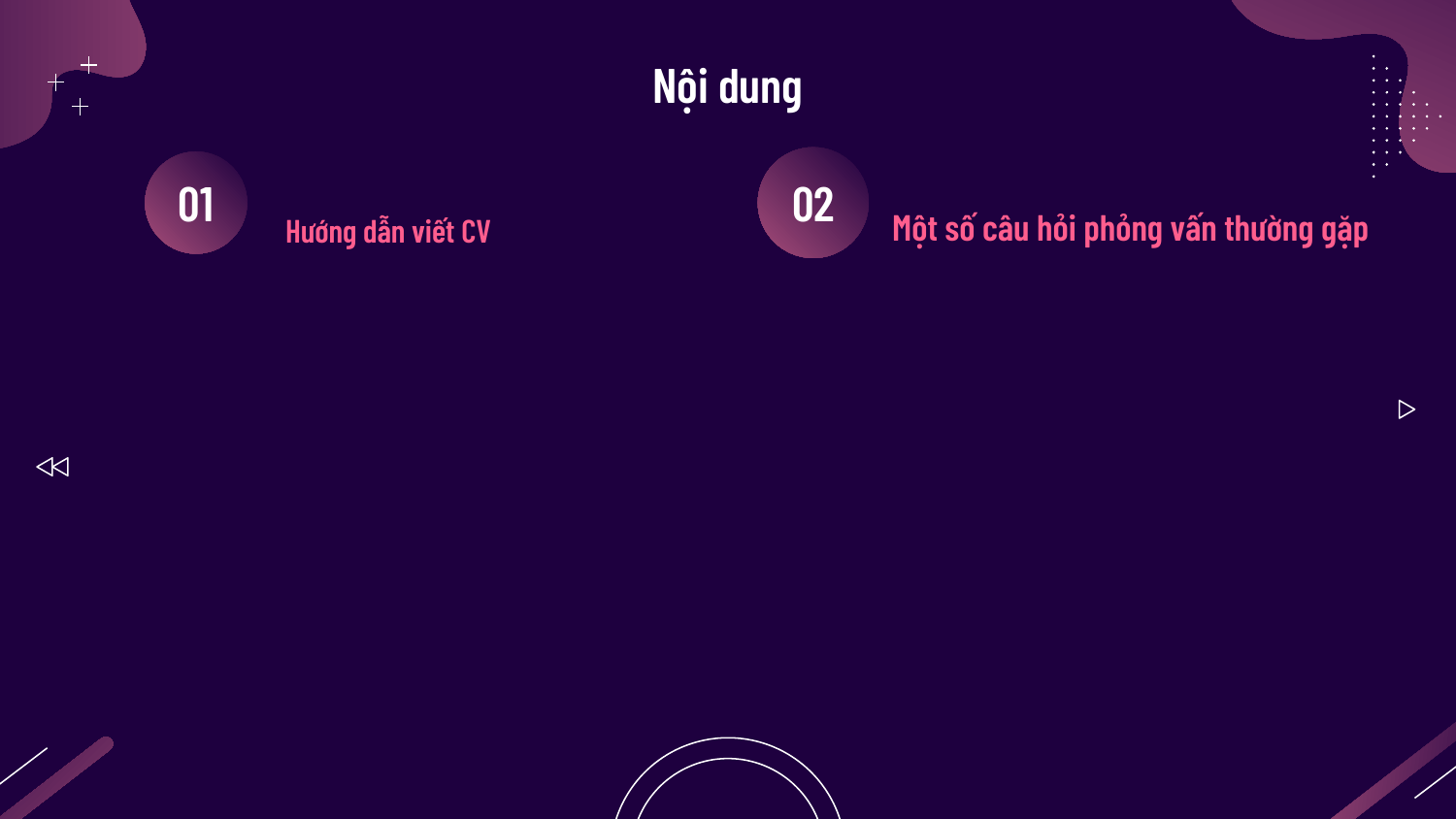

# Nội dung
02
01
Một số câu hỏi phỏng vấn thường gặp
Hướng dẫn viết CV